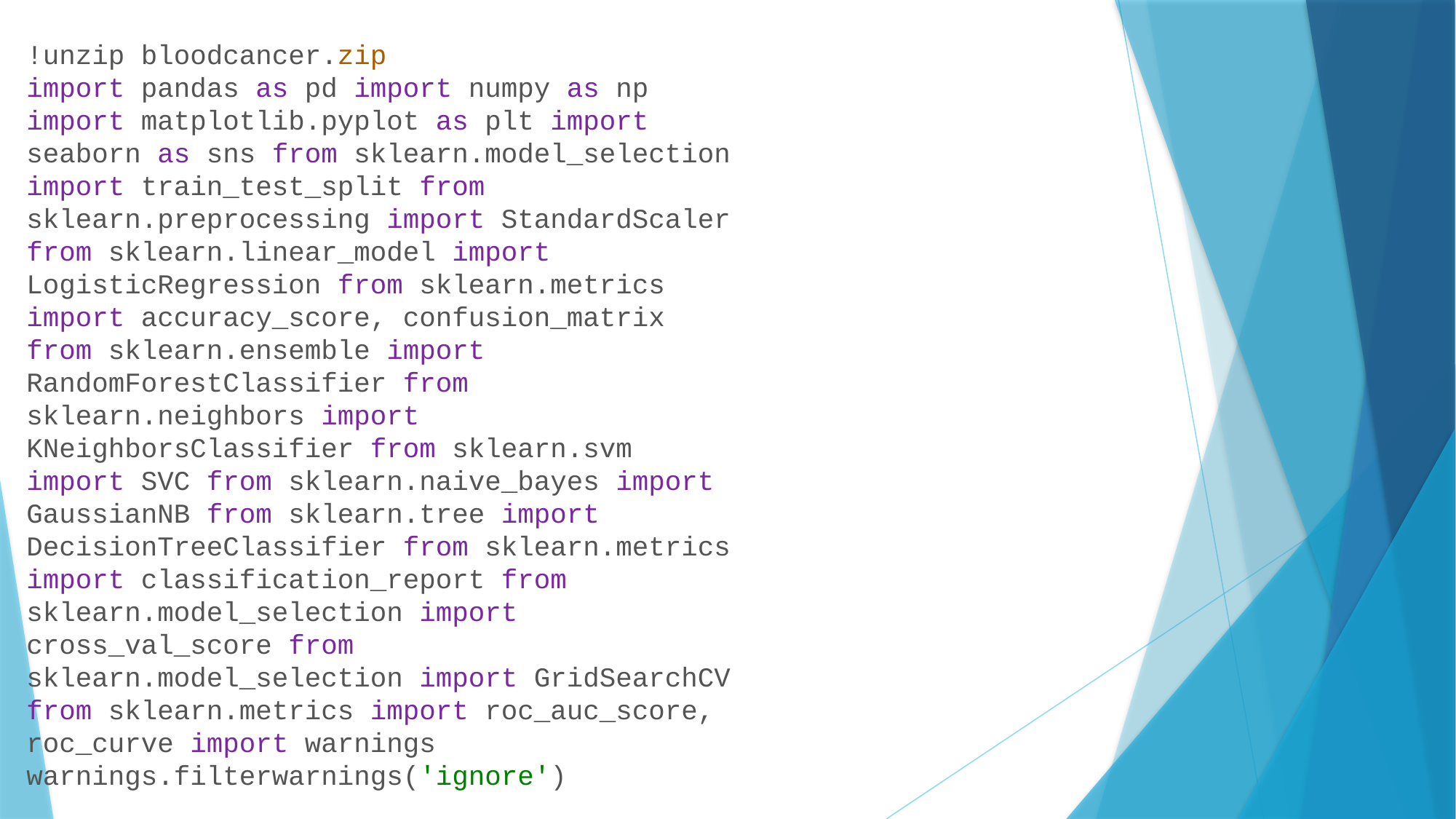

!unzip bloodcancer.zip
import pandas as pd import numpy as np import matplotlib.pyplot as plt import seaborn as sns from sklearn.model_selection import train_test_split from sklearn.preprocessing import StandardScaler from sklearn.linear_model import LogisticRegression from sklearn.metrics import accuracy_score, confusion_matrix from sklearn.ensemble import RandomForestClassifier from sklearn.neighbors import KNeighborsClassifier from sklearn.svm import SVC from sklearn.naive_bayes import GaussianNB from sklearn.tree import DecisionTreeClassifier from sklearn.metrics import classification_report from sklearn.model_selection import cross_val_score from sklearn.model_selection import GridSearchCV from sklearn.metrics import roc_auc_score, roc_curve import warnings warnings.filterwarnings('ignore')